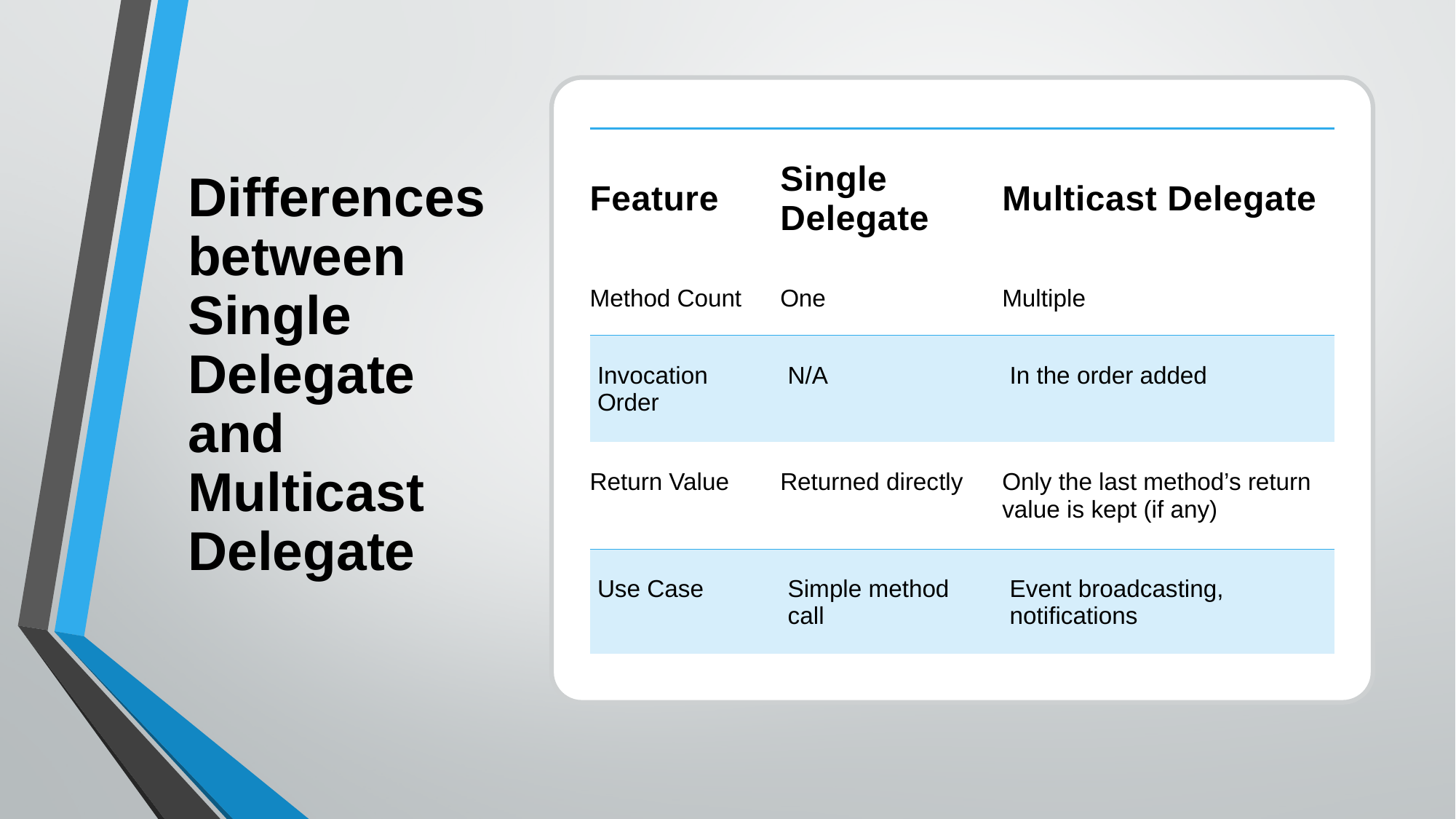

| Feature | Single Delegate | Multicast Delegate |
| --- | --- | --- |
| Method Count | One | Multiple |
| Invocation Order | N/A | In the order added |
| Return Value | Returned directly | Only the last method’s return value is kept (if any) |
| Use Case | Simple method call | Event broadcasting, notifications |
Differences between Single Delegate and Multicast Delegate